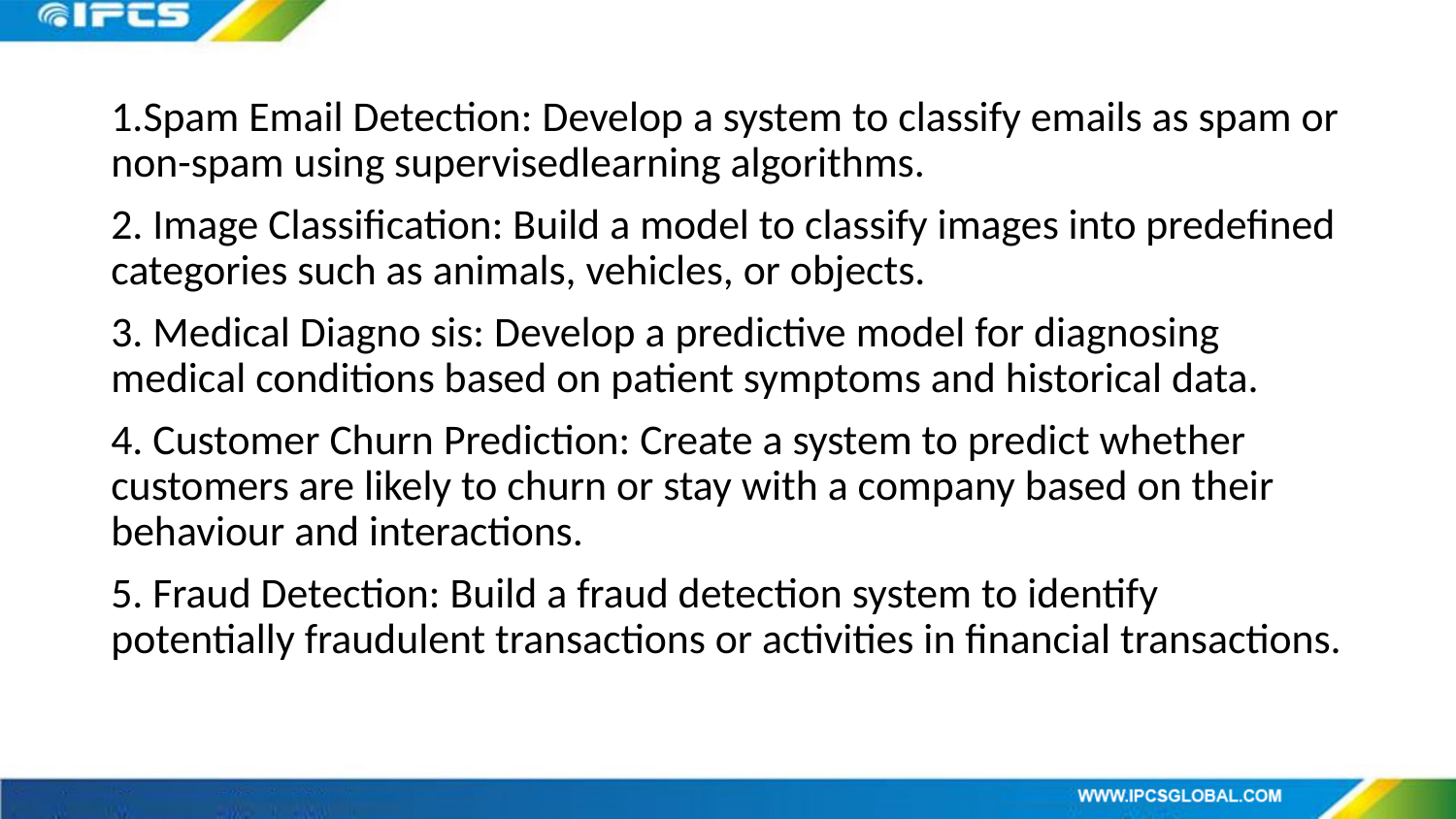

1.Spam Email Detection: Develop a system to classify emails as spam or non-spam using supervisedlearning algorithms.
2. Image Classification: Build a model to classify images into predefined categories such as animals, vehicles, or objects.
3. Medical Diagno sis: Develop a predictive model for diagnosing medical conditions based on patient symptoms and historical data.
4. Customer Churn Prediction: Create a system to predict whether customers are likely to churn or stay with a company based on their behaviour and interactions.
5. Fraud Detection: Build a fraud detection system to identify potentially fraudulent transactions or activities in financial transactions.